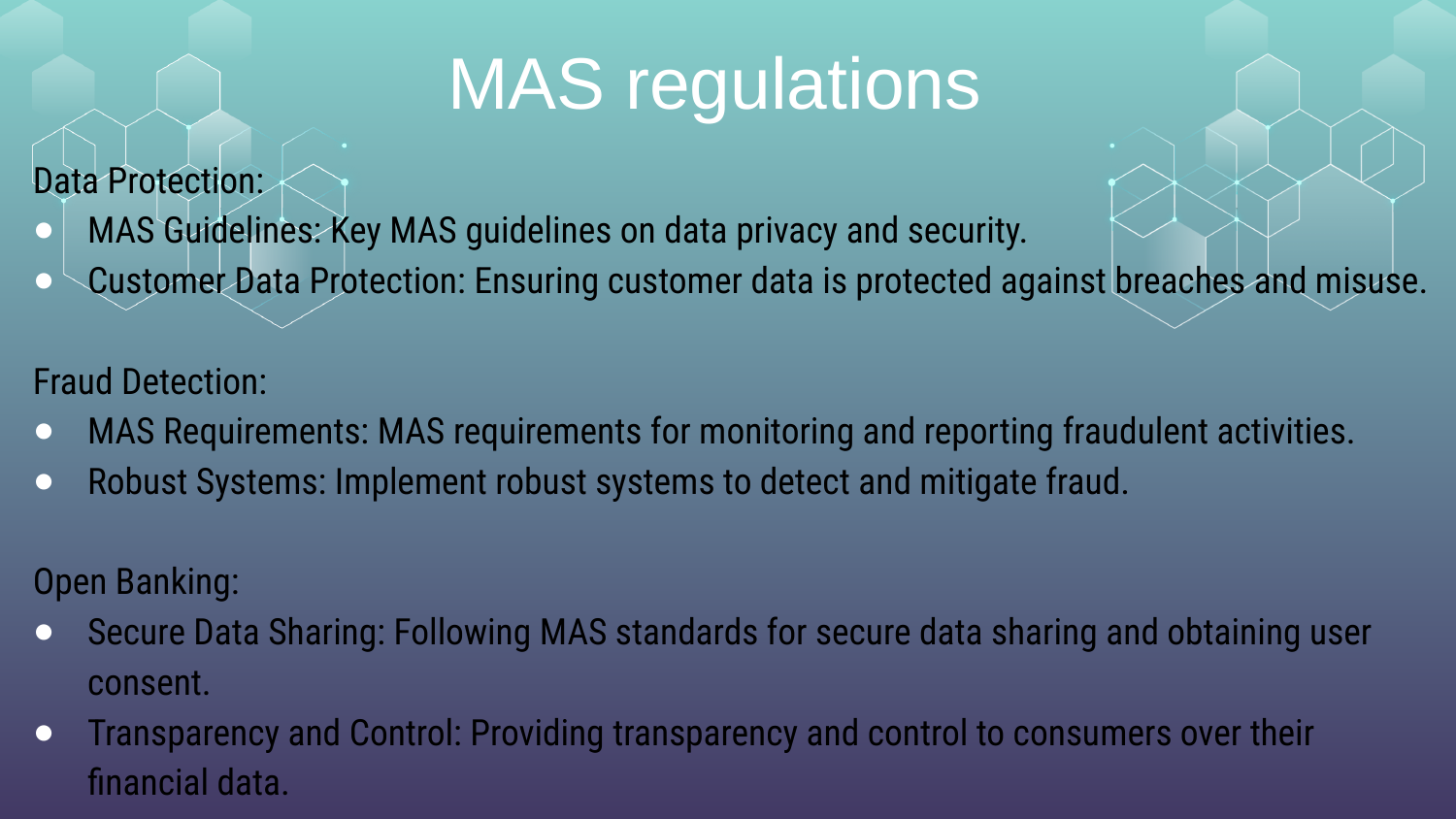

MAS regulations
Data Protection:
MAS Guidelines: Key MAS guidelines on data privacy and security.
Customer Data Protection: Ensuring customer data is protected against breaches and misuse.

Fraud Detection:
MAS Requirements: MAS requirements for monitoring and reporting fraudulent activities.
Robust Systems: Implement robust systems to detect and mitigate fraud.

Open Banking:
Secure Data Sharing: Following MAS standards for secure data sharing and obtaining user consent.
Transparency and Control: Providing transparency and control to consumers over their financial data.